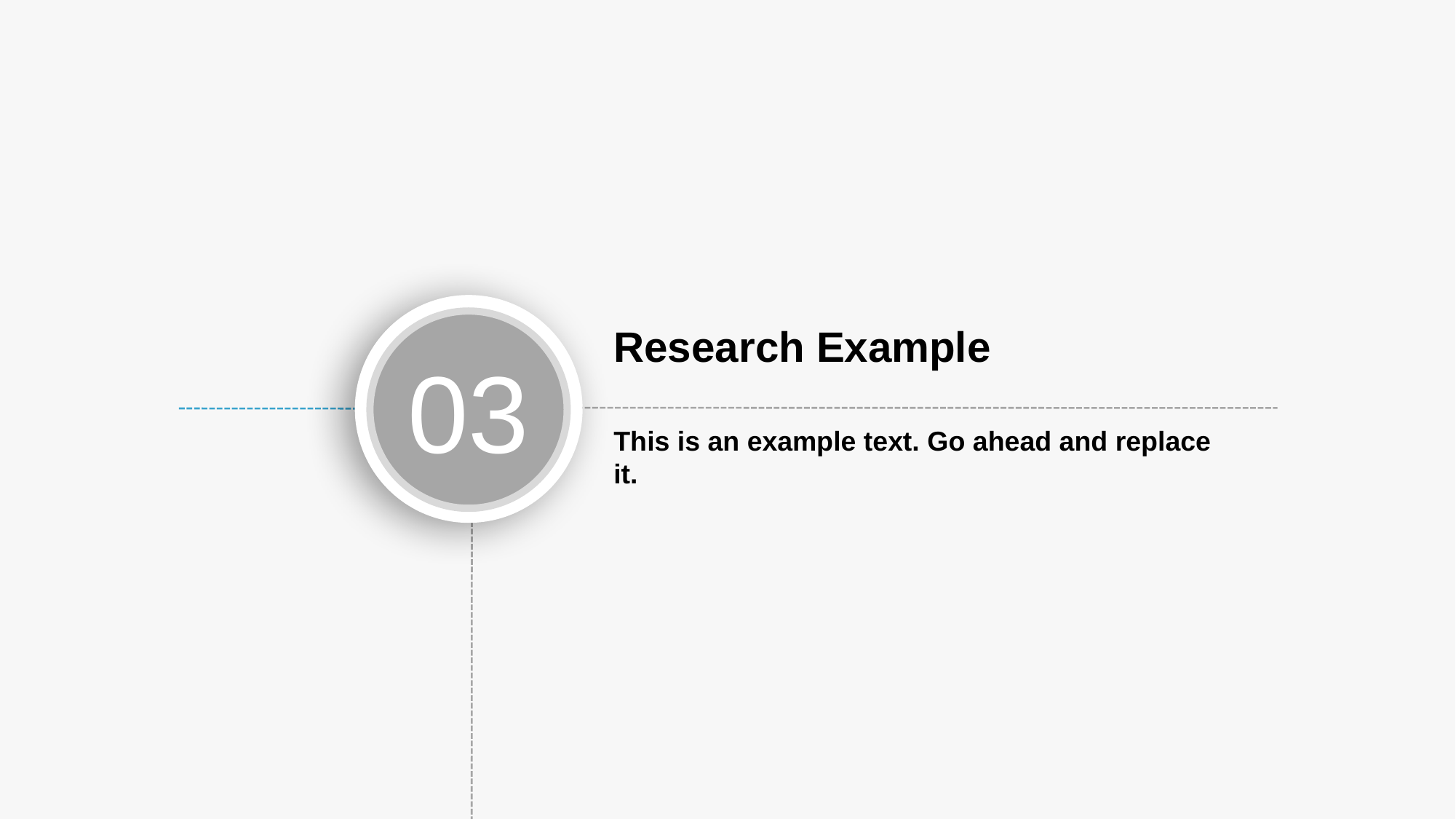

03
Research Example

This is an example text. Go ahead and replace it.